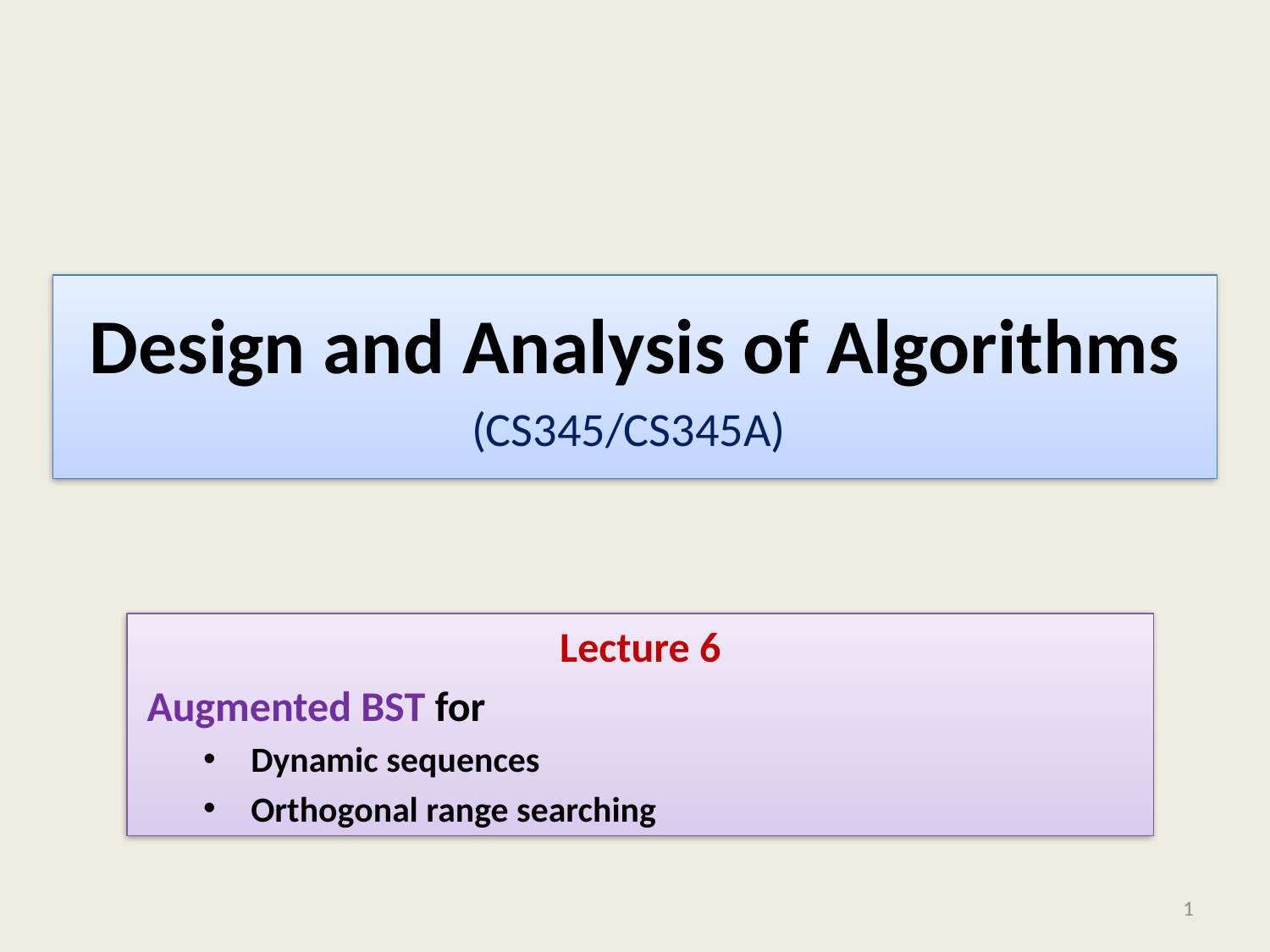

# Design and Analysis of Algorithms (CS345/CS345A)
Lecture 6
 Augmented BST for
Dynamic sequences
Orthogonal range searching
1